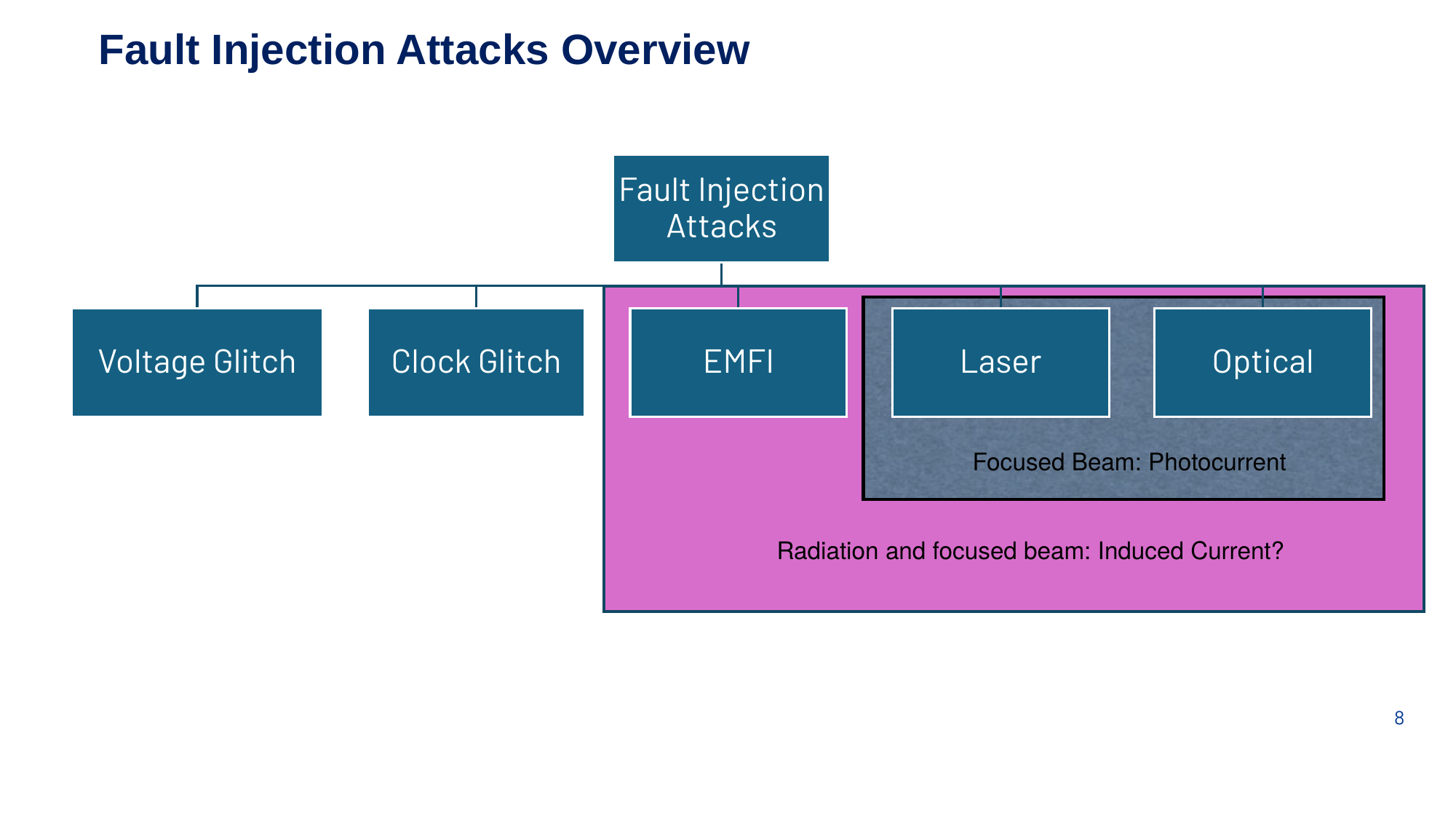

Fault Injection Attacks
Voltage Glitch
Clock Glitch
EMFI
Laser
Optical
Fault Injection Attacks Overview

Focused Beam: Photocurrent
Radiation and focused beam: Induced Current?
8